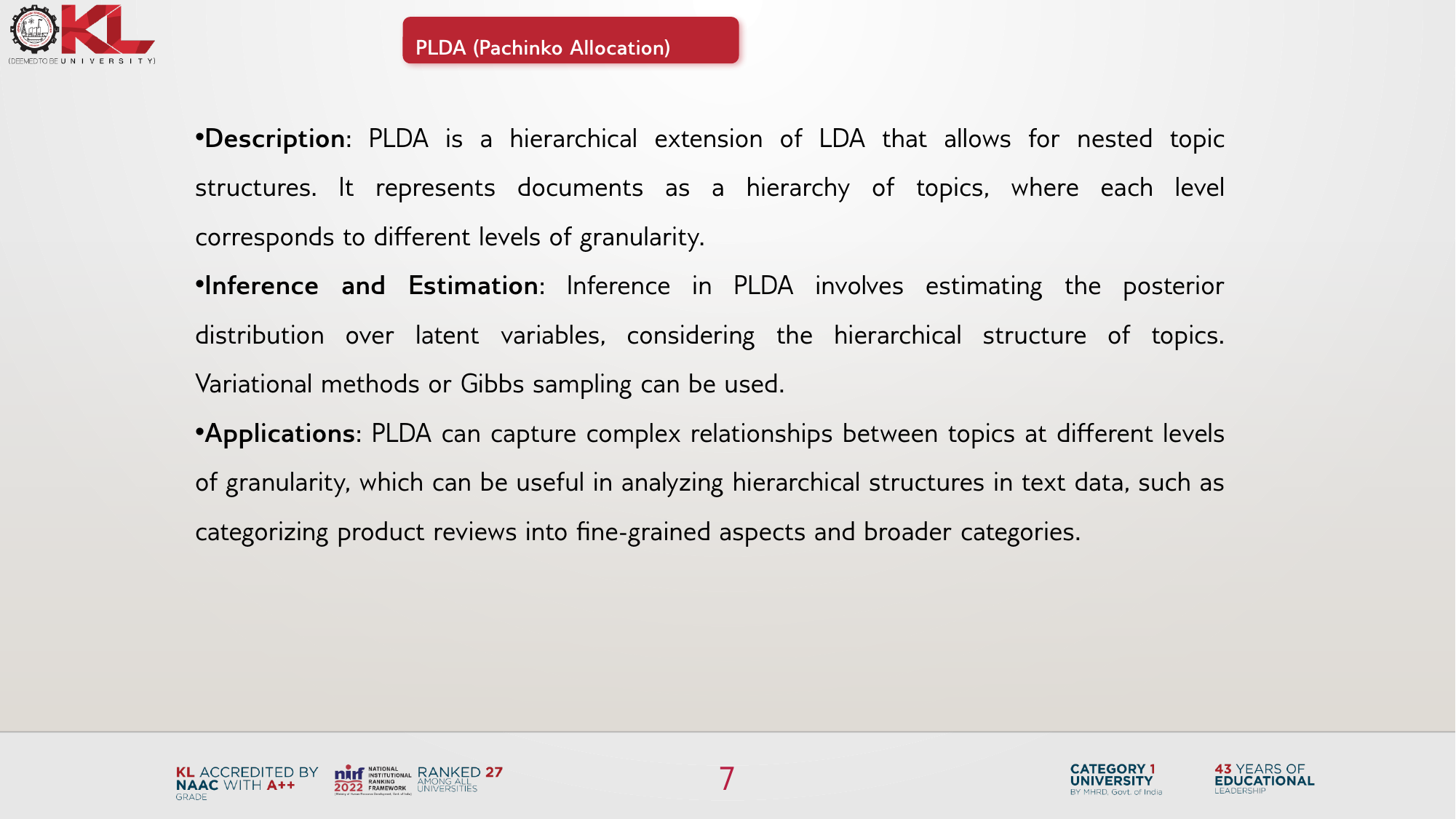

PLDA (Pachinko Allocation)
Description: PLDA is a hierarchical extension of LDA that allows for nested topic structures. It represents documents as a hierarchy of topics, where each level corresponds to different levels of granularity.
Inference and Estimation: Inference in PLDA involves estimating the posterior distribution over latent variables, considering the hierarchical structure of topics. Variational methods or Gibbs sampling can be used.
Applications: PLDA can capture complex relationships between topics at different levels of granularity, which can be useful in analyzing hierarchical structures in text data, such as categorizing product reviews into fine-grained aspects and broader categories.
7